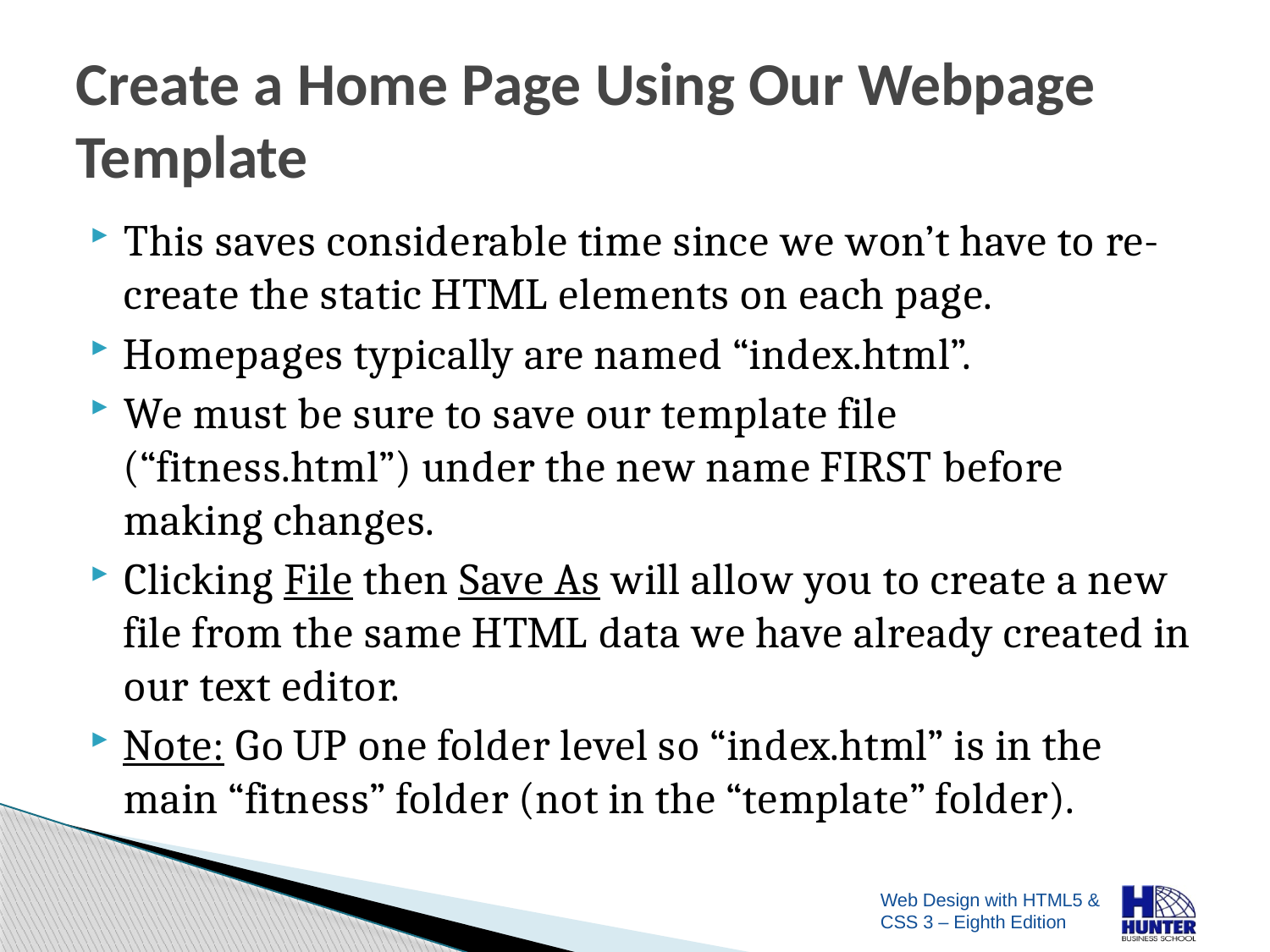

# Create a Home Page Using Our Webpage Template
This saves considerable time since we won’t have to re-create the static HTML elements on each page.
Homepages typically are named “index.html”.
We must be sure to save our template file (“fitness.html”) under the new name FIRST before making changes.
Clicking File then Save As will allow you to create a new file from the same HTML data we have already created in our text editor.
Note: Go UP one folder level so “index.html” is in the main “fitness” folder (not in the “template” folder).